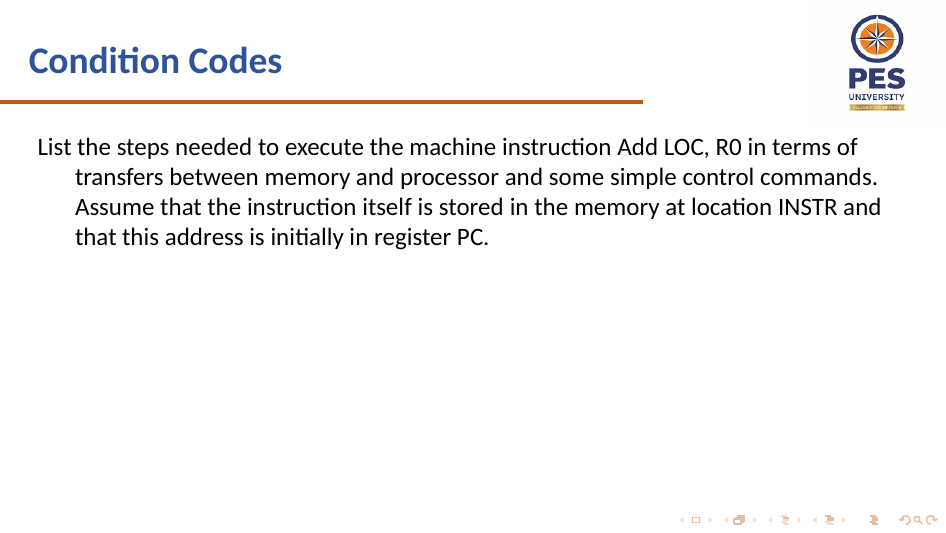

# Condition Codes

List the steps needed to execute the machine instruction Add LOC, R0 in terms of transfers between memory and processor and some simple control commands. Assume that the instruction itself is stored in the memory at location INSTR and that this address is initially in register PC.